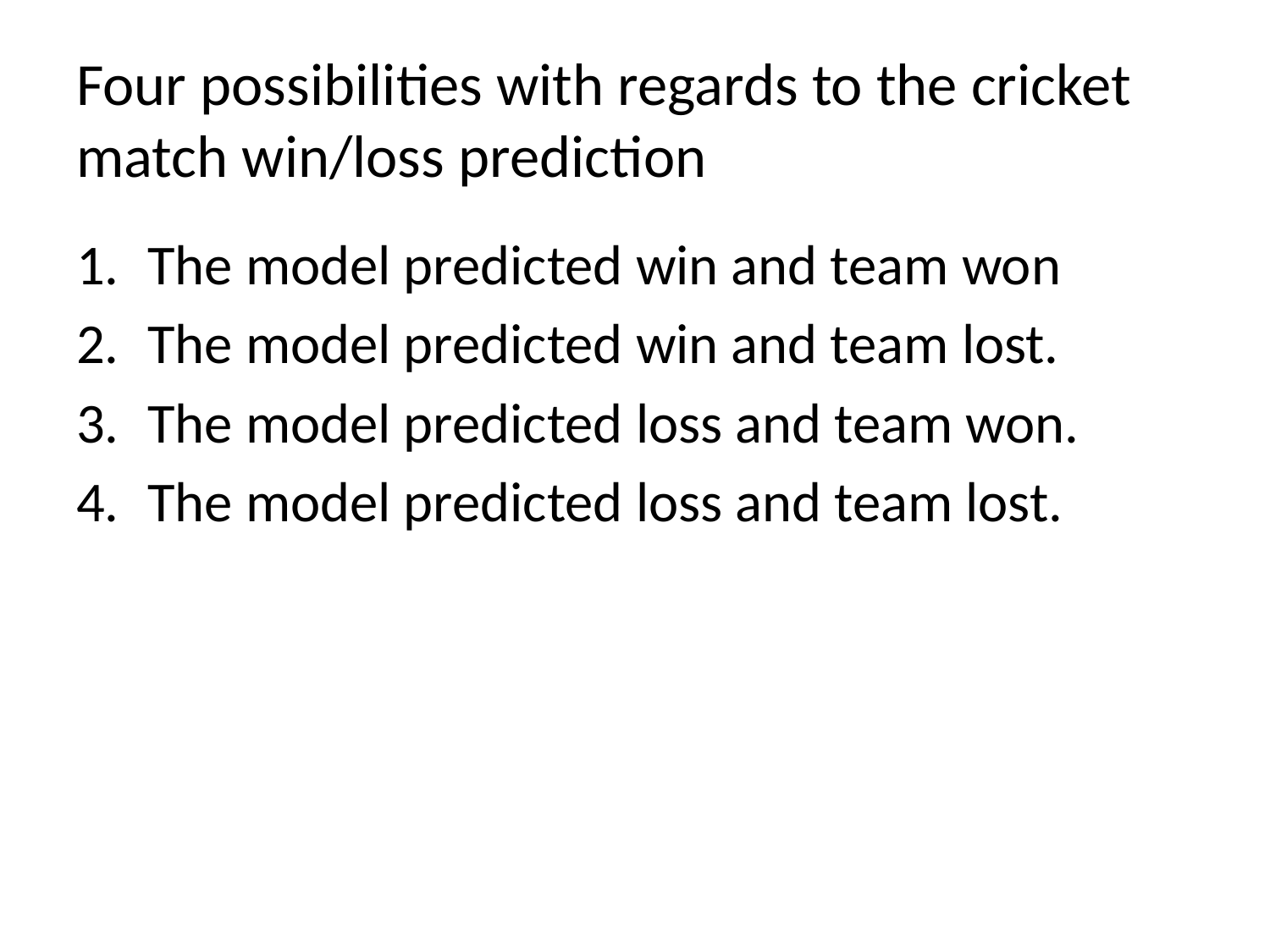

# Four possibilities with regards to the cricket match win/loss prediction
The model predicted win and team won
The model predicted win and team lost.
The model predicted loss and team won.
The model predicted loss and team lost.